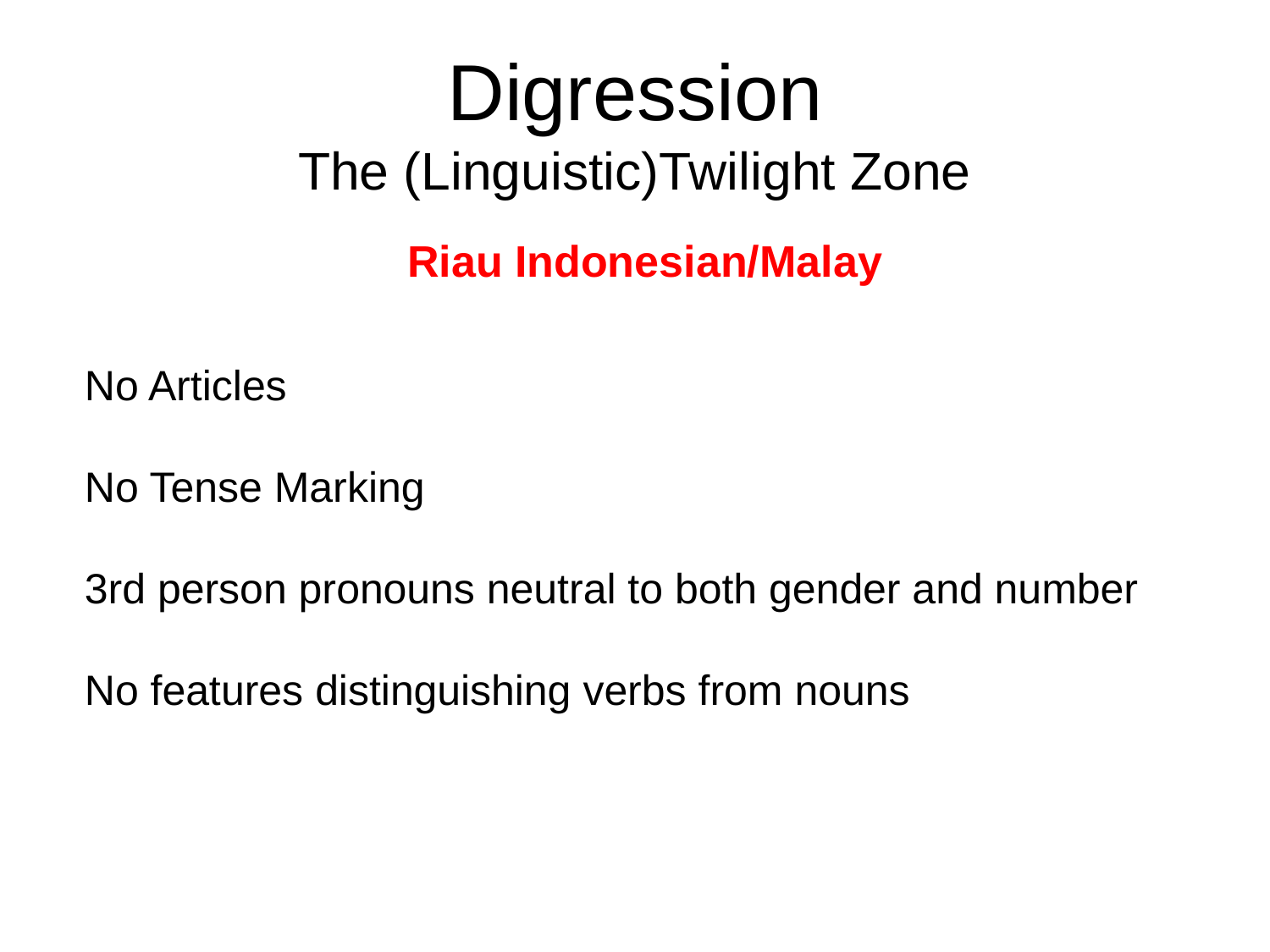

Digression
The (Linguistic)Twilight Zone
Riau Indonesian/Malay
No Articles

No Tense Marking

3rd person pronouns neutral to both gender and number

No features distinguishing verbs from nouns